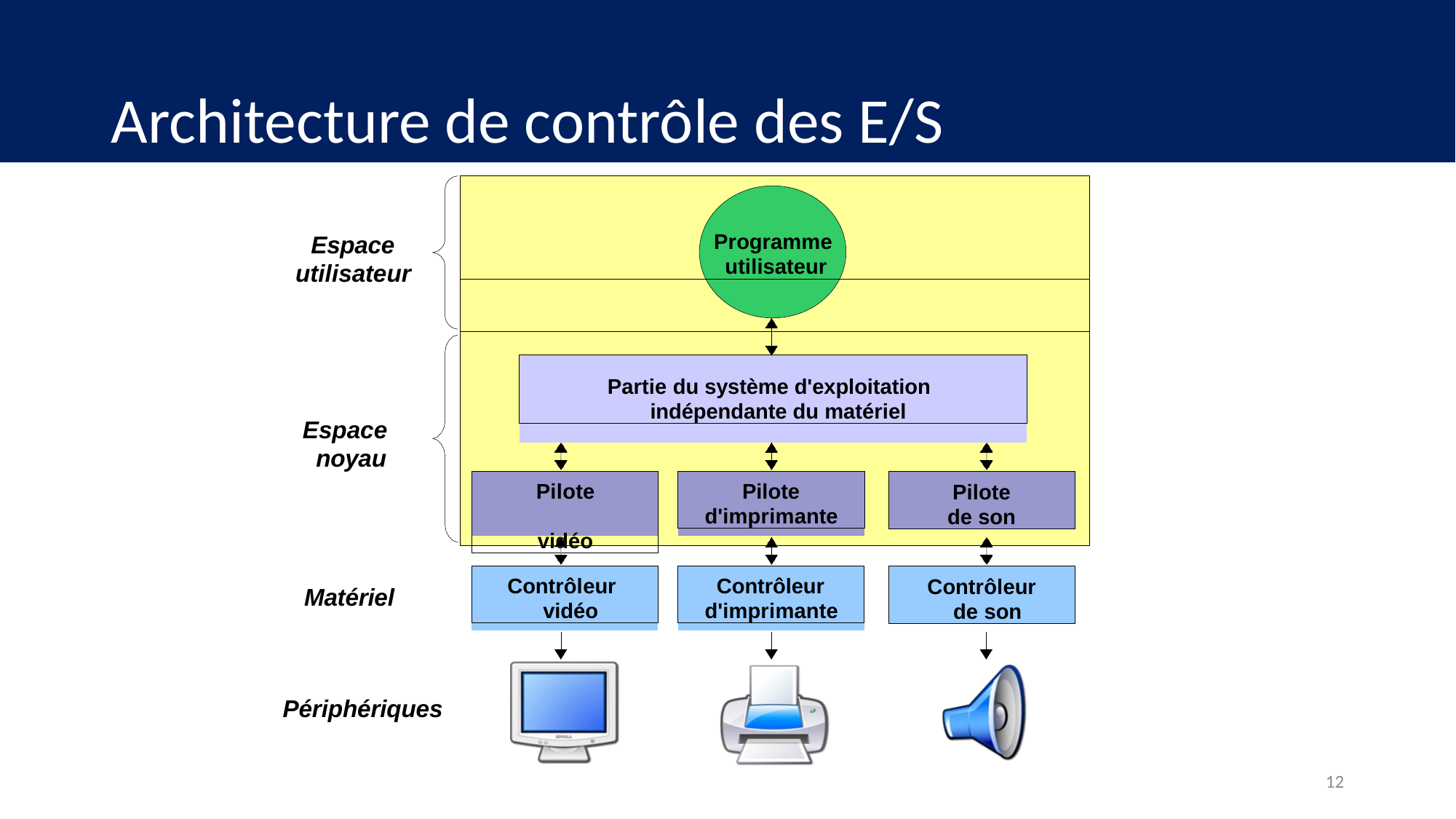

# Architecture de contrôle des E/S

Programme  utilisateur

Espace  utilisateur

Partie du système d'exploitation  indépendante du matériel
Espace  noyau

Pilote  vidéo

Pilote  d'imprimante
Pilote  de son
Contrôleur  vidéo

Contrôleur  d'imprimante
Contrôleur  de son
Matériel
Périphériques
12